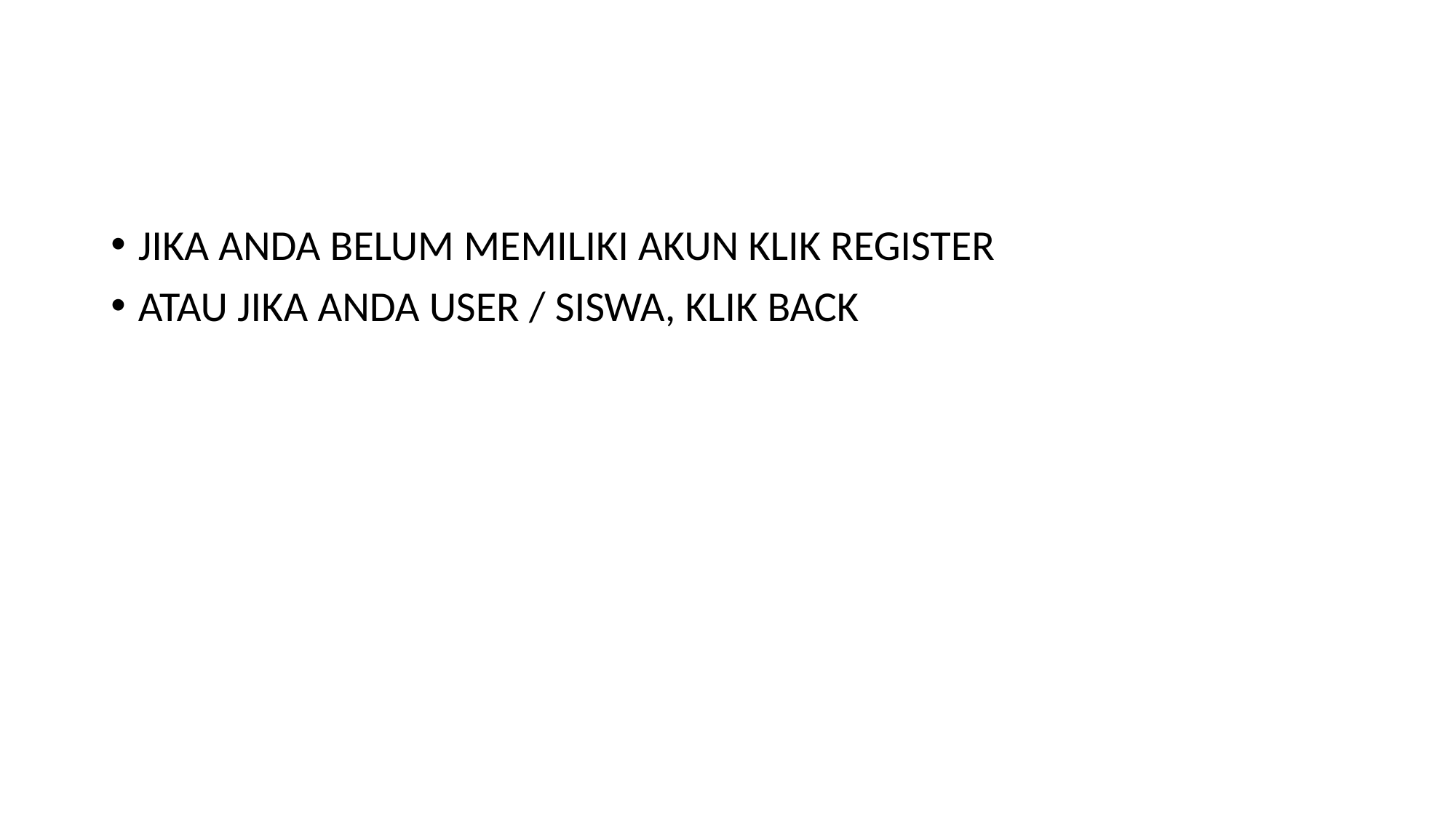

#
JIKA ANDA BELUM MEMILIKI AKUN KLIK REGISTER
ATAU JIKA ANDA USER / SISWA, KLIK BACK